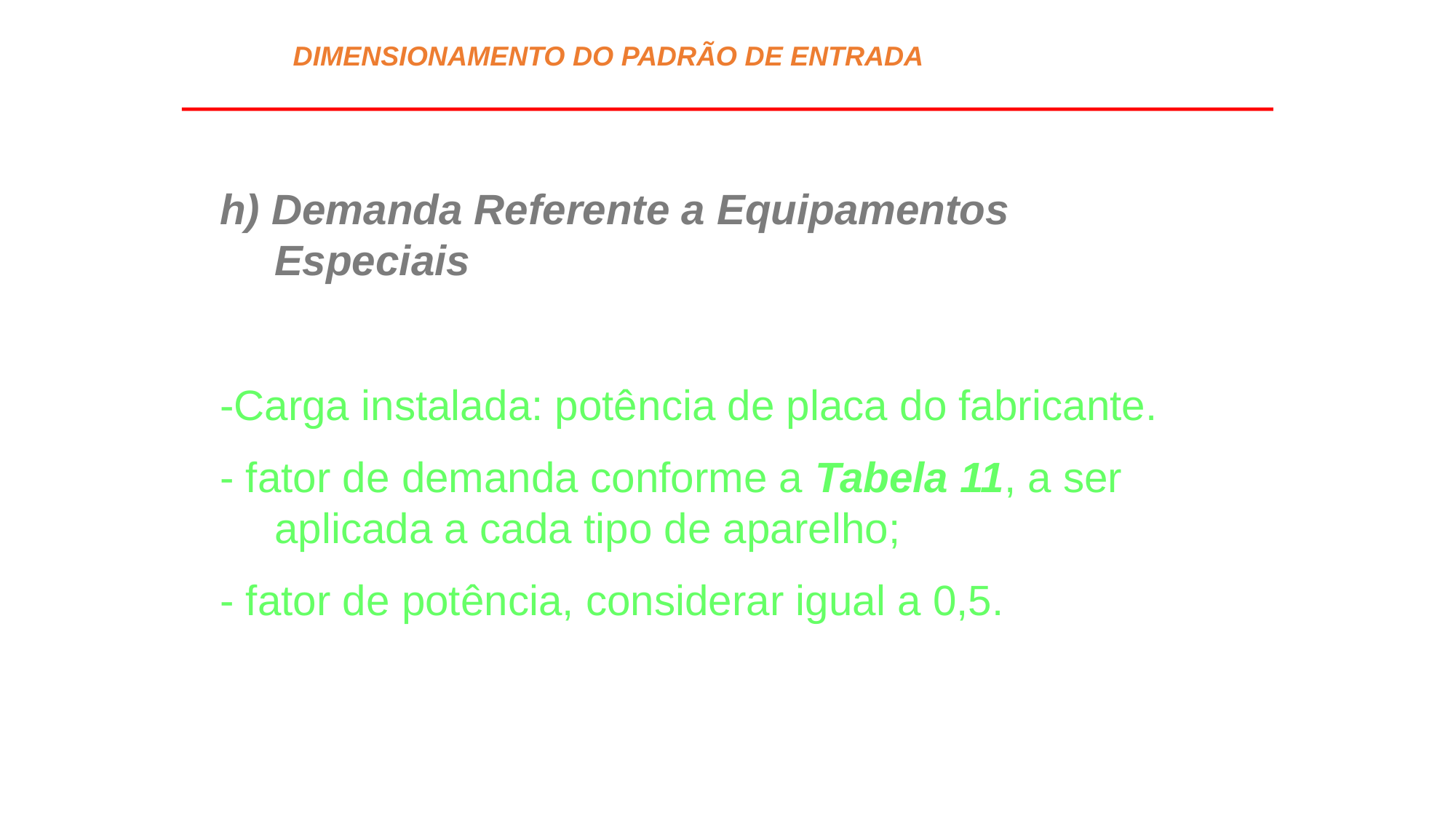

DIMENSIONAMENTO DO PADRÃO DE ENTRADA

h) Demanda Referente a Equipamentos Especiais

-Carga instalada: potência de placa do fabricante.
- fator de demanda conforme a Tabela 11, a ser aplicada a cada tipo de aparelho;
- fator de potência, considerar igual a 0,5.